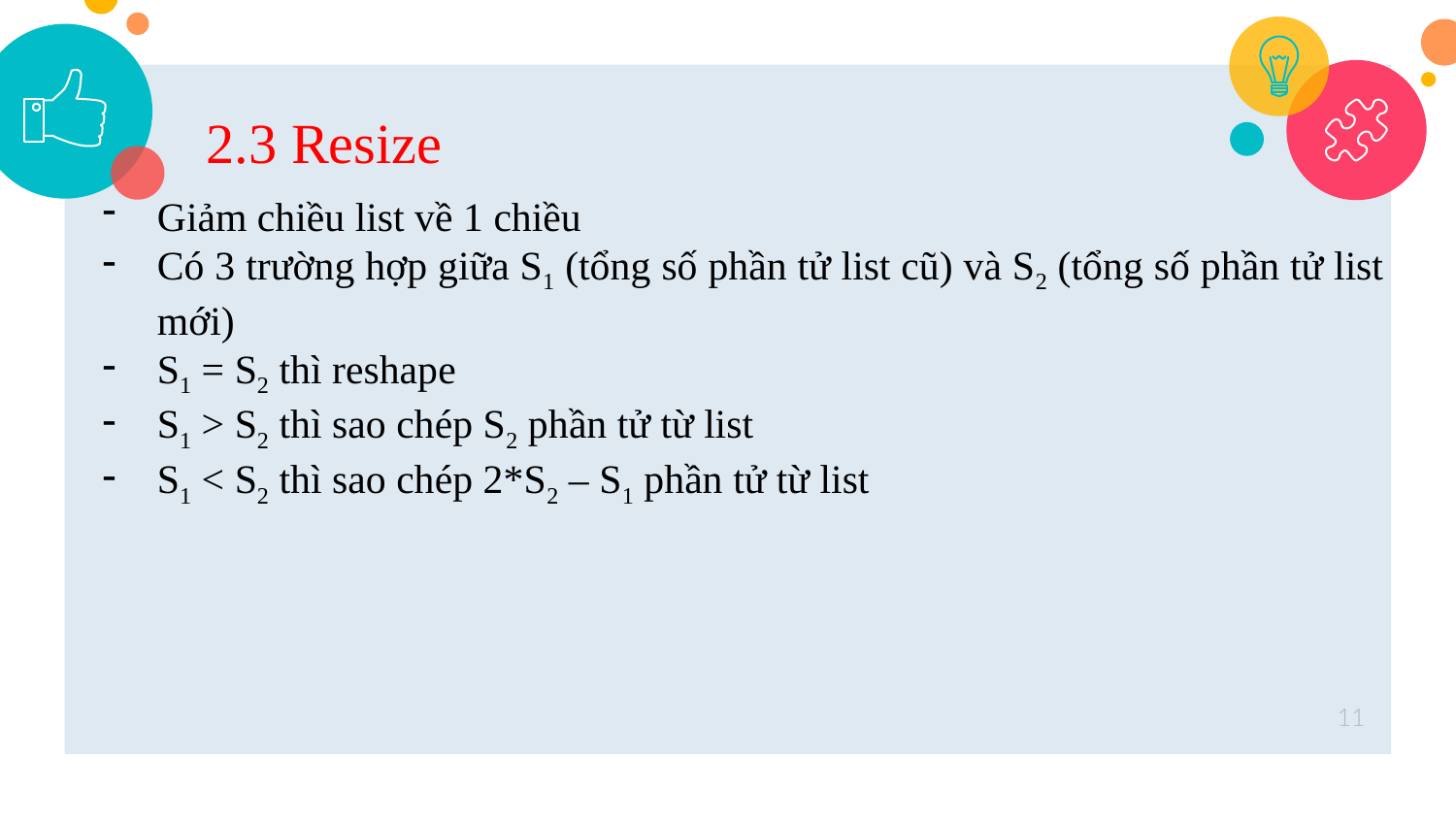

2.3 Resize
Giảm chiều list về 1 chiều
Có 3 trường hợp giữa S1 (tổng số phần tử list cũ) và S2 (tổng số phần tử list mới)
S1 = S2 thì reshape
S1 > S2 thì sao chép S2 phần tử từ list
S1 < S2 thì sao chép 2*S2 – S1 phần tử từ list
11